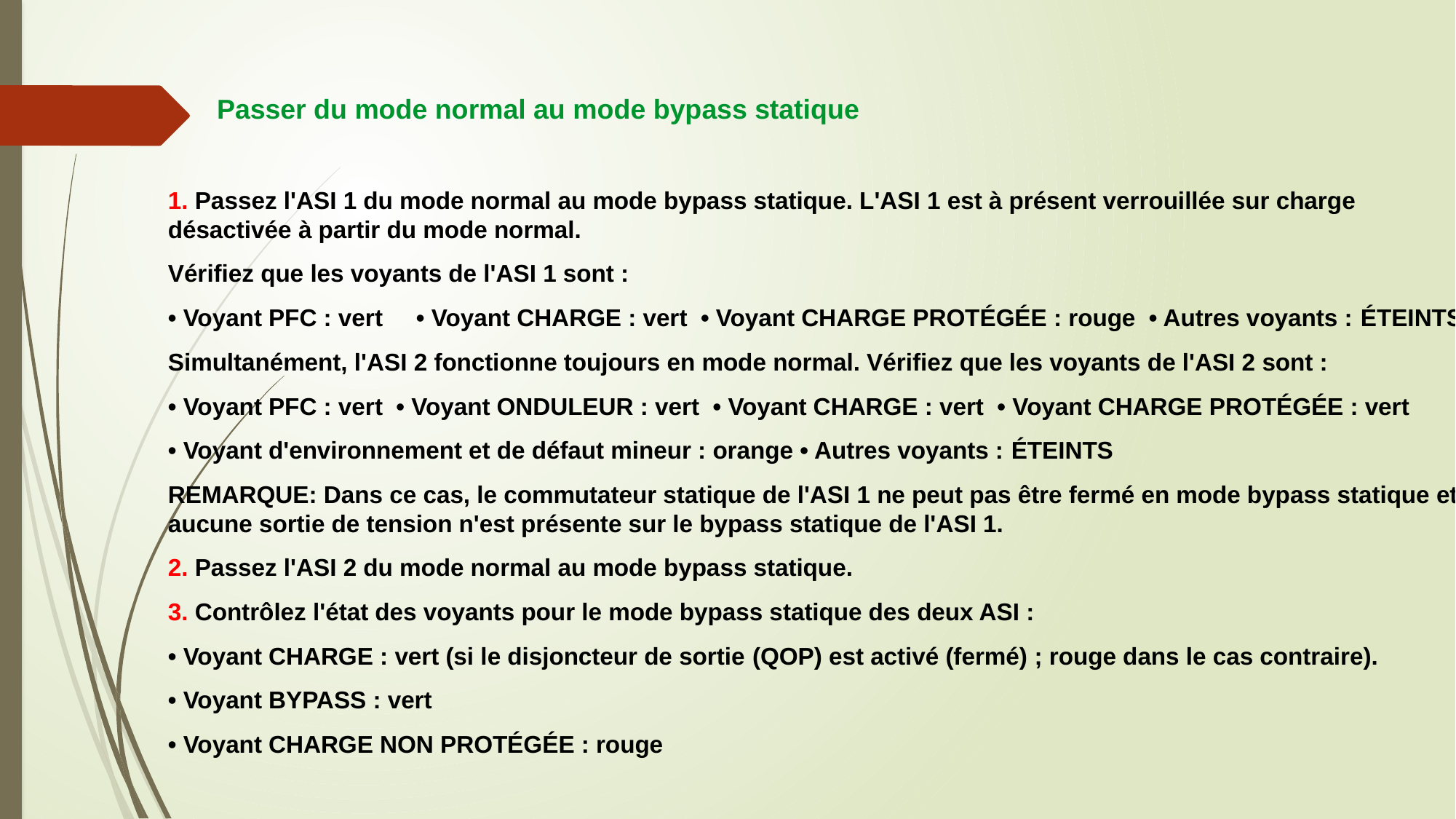

# Passer du mode normal au mode bypass statique
1. Passez l'ASI 1 du mode normal au mode bypass statique. L'ASI 1 est à présent verrouillée sur charge désactivée à partir du mode normal.
Vérifiez que les voyants de l'ASI 1 sont :
• Voyant PFC : vert     • Voyant CHARGE : vert  • Voyant CHARGE PROTÉGÉE : rouge  • Autres voyants : ÉTEINTS
Simultanément, l'ASI 2 fonctionne toujours en mode normal. Vérifiez que les voyants de l'ASI 2 sont :
• Voyant PFC : vert  • Voyant ONDULEUR : vert  • Voyant CHARGE : vert  • Voyant CHARGE PROTÉGÉE : vert
• Voyant d'environnement et de défaut mineur : orange • Autres voyants : ÉTEINTS
REMARQUE: Dans ce cas, le commutateur statique de l'ASI 1 ne peut pas être fermé en mode bypass statique et aucune sortie de tension n'est présente sur le bypass statique de l'ASI 1.
2. Passez l'ASI 2 du mode normal au mode bypass statique.
3. Contrôlez l'état des voyants pour le mode bypass statique des deux ASI :
• Voyant CHARGE : vert (si le disjoncteur de sortie (QOP) est activé (fermé) ; rouge dans le cas contraire).
• Voyant BYPASS : vert
• Voyant CHARGE NON PROTÉGÉE : rouge